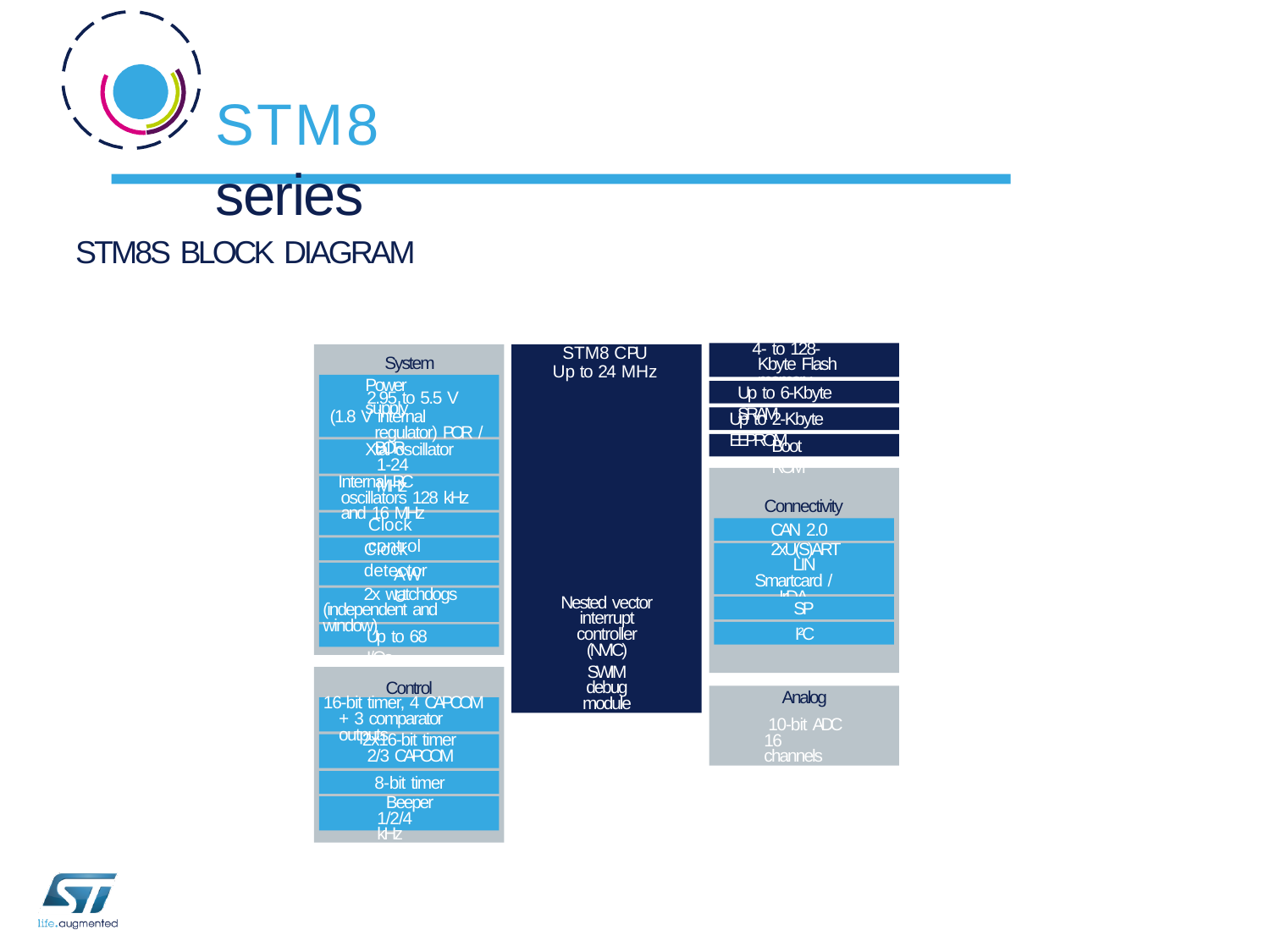

STM8 series

STM8S BLOCK DIAGRAM
4- to 128-Kbyte Flash memory

STM8 CPU
Up to 24 MHz

Nested vector interrupt controller (NVIC)
SWIM debug module

System Power supply

Up to 6-Kbyte SRAM
2.95 to 5.5 V
(1.8 V internal regulator) POR / BOR

Up to 2-Kbyte EEPROM

Boot ROM
Xtal oscillator

1-24 MHz

Internal RC oscillators 128 kHz and 16 MHz

Connectivity

Clock control

CAN 2.0 B

Clock detector
2xU(S)ART LIN
Smartcard / IrDA

AWU
2x watchdogs (independent and window)

SPI

I²C

Up to 68 I/Os

Control
Analog
10-bit ADC 16 channels
16-bit timer, 4 CAPCOM + 3 comparator outputs

2x16-bit timer 2/3 CAPCOM

8-bit timer
Beeper 1/2/4 kHz